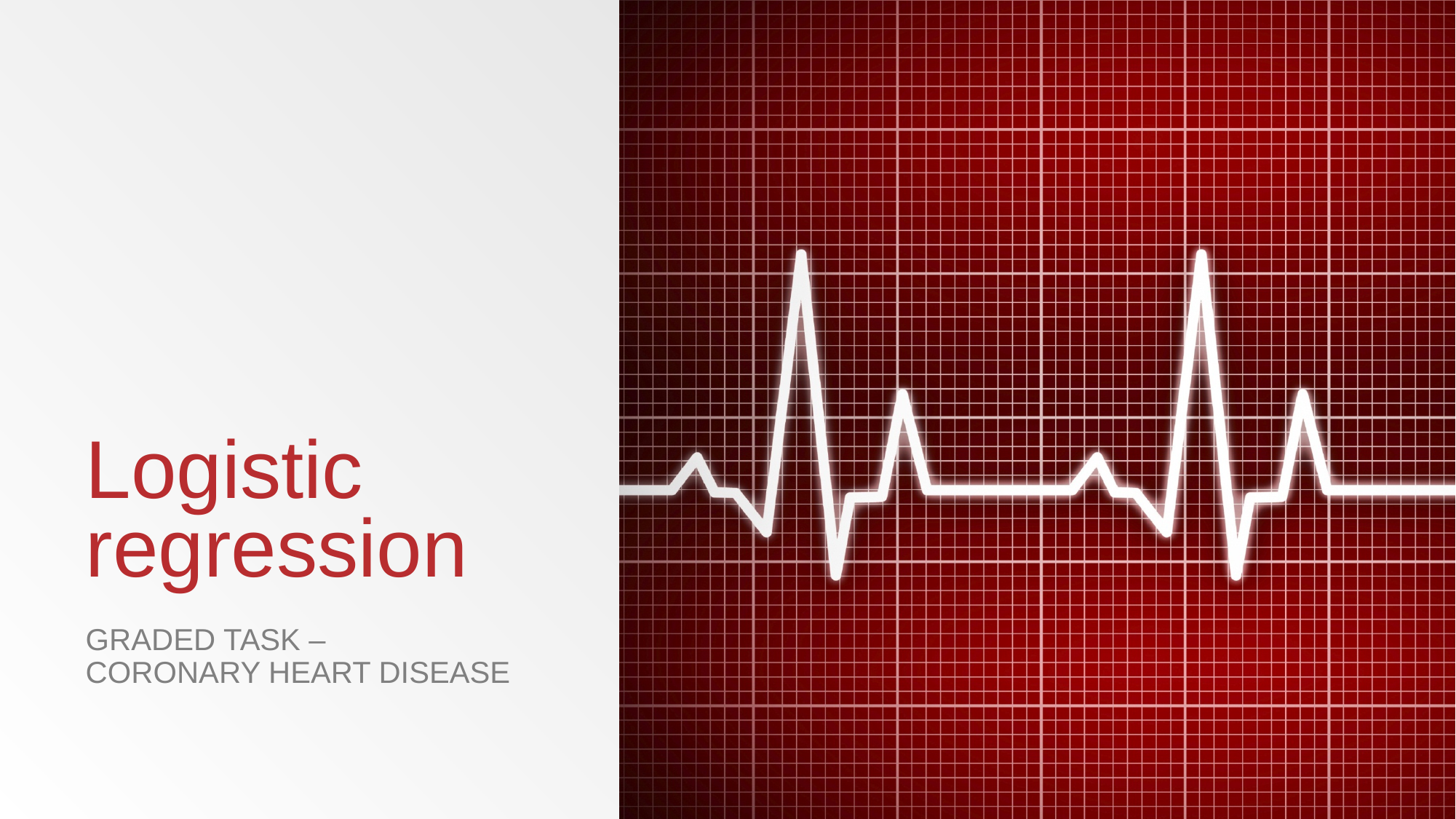

# Logistic regression
Graded task –
coronary heart disease